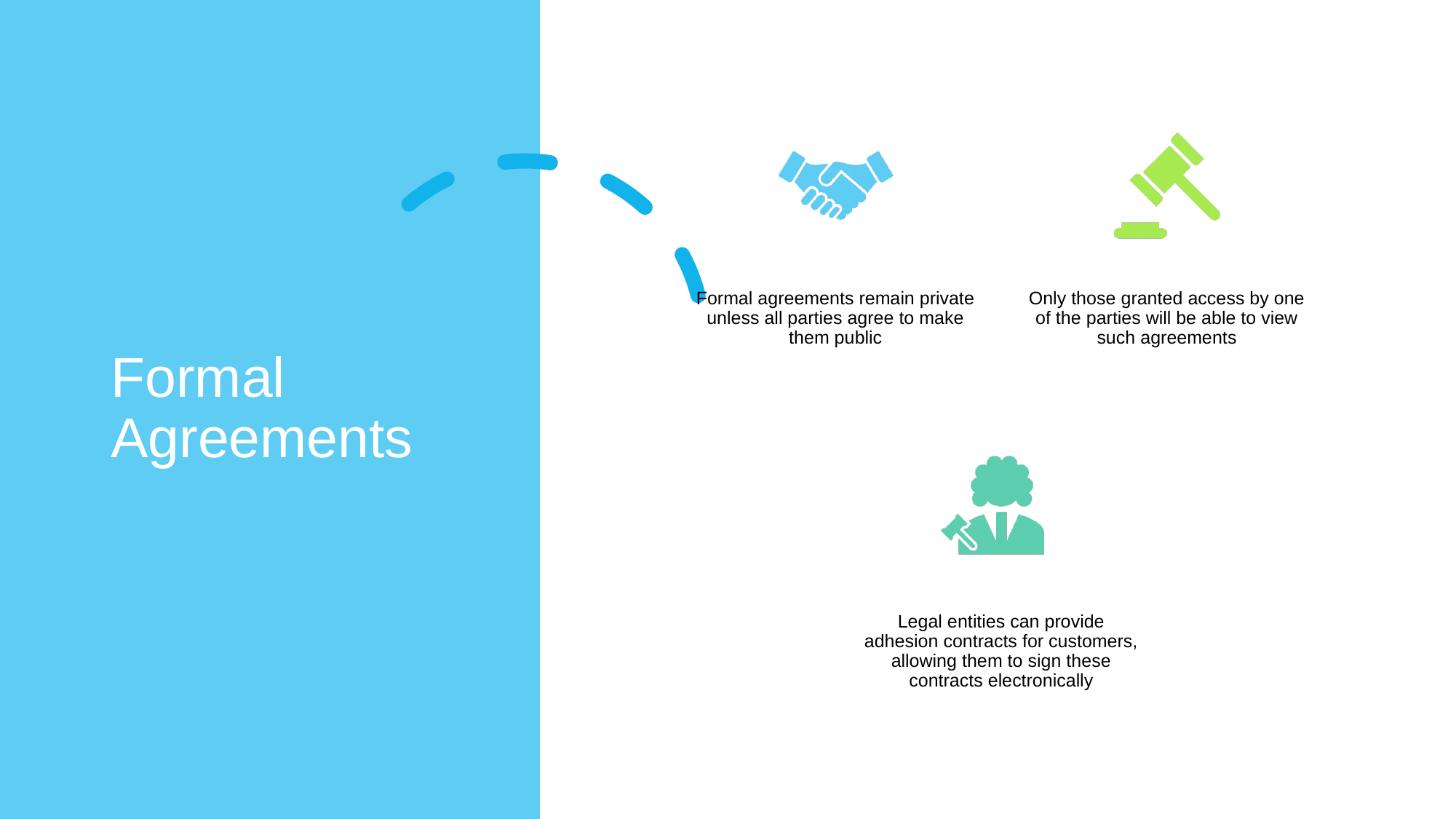

# Formal Agreements
Formal agreements remain private unless all parties agree to make them public
Only those granted access by one of the parties will be able to view such agreements
Legal entities can provide adhesion contracts for customers, allowing them to sign these contracts electronically